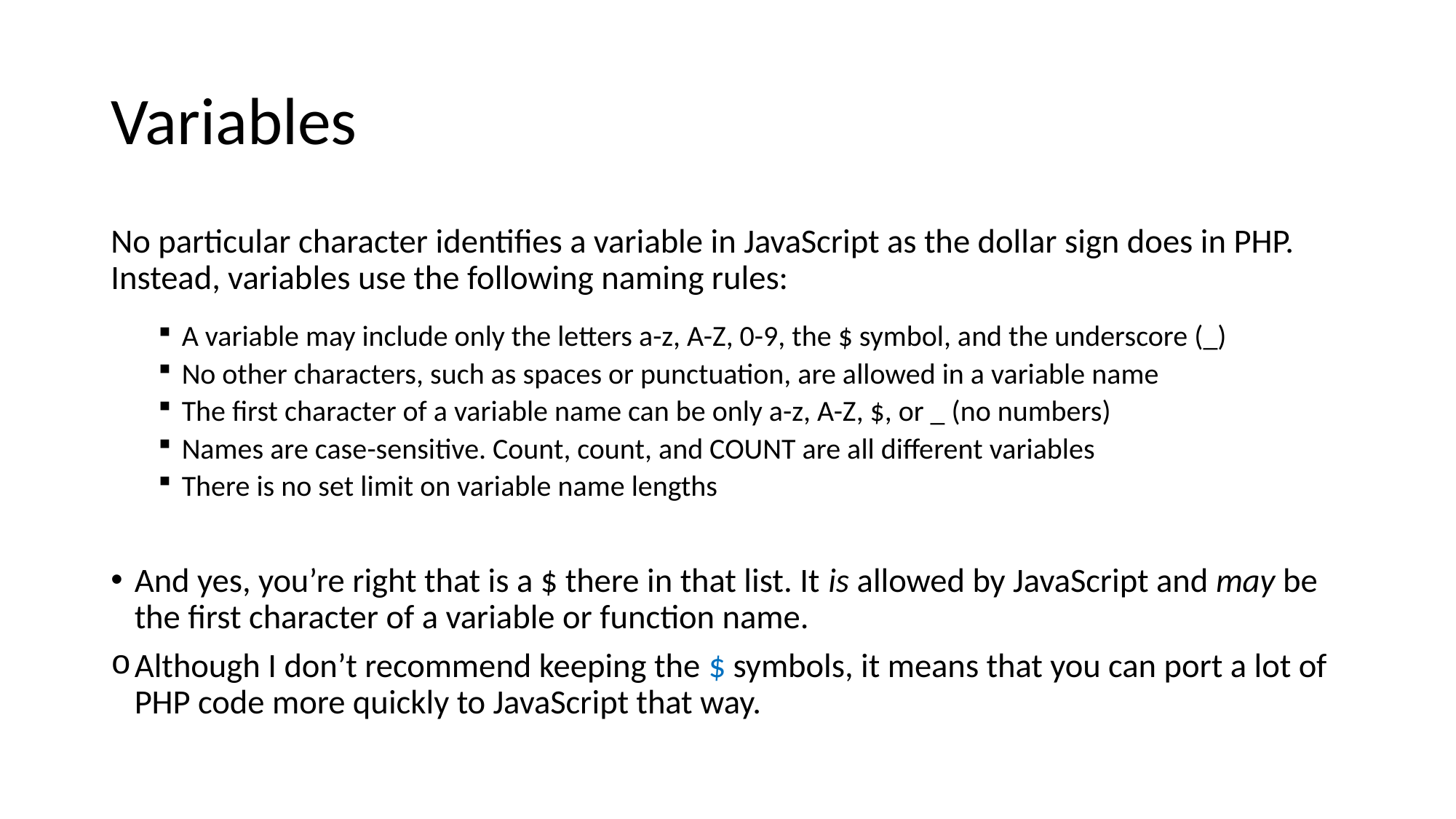

# Variables
No particular character identifies a variable in JavaScript as the dollar sign does in PHP. Instead, variables use the following naming rules:

A variable may include only the letters a-z, A-Z, 0-9, the $ symbol, and the underscore (_)
No other characters, such as spaces or punctuation, are allowed in a variable name
The first character of a variable name can be only a-z, A-Z, $, or _ (no numbers)
Names are case-sensitive. Count, count, and COUNT are all different variables
There is no set limit on variable name lengths

And yes, you’re right that is a $ there in that list. It is allowed by JavaScript and may be the first character of a variable or function name.
Although I don’t recommend keeping the $ symbols, it means that you can port a lot of PHP code more quickly to JavaScript that way.